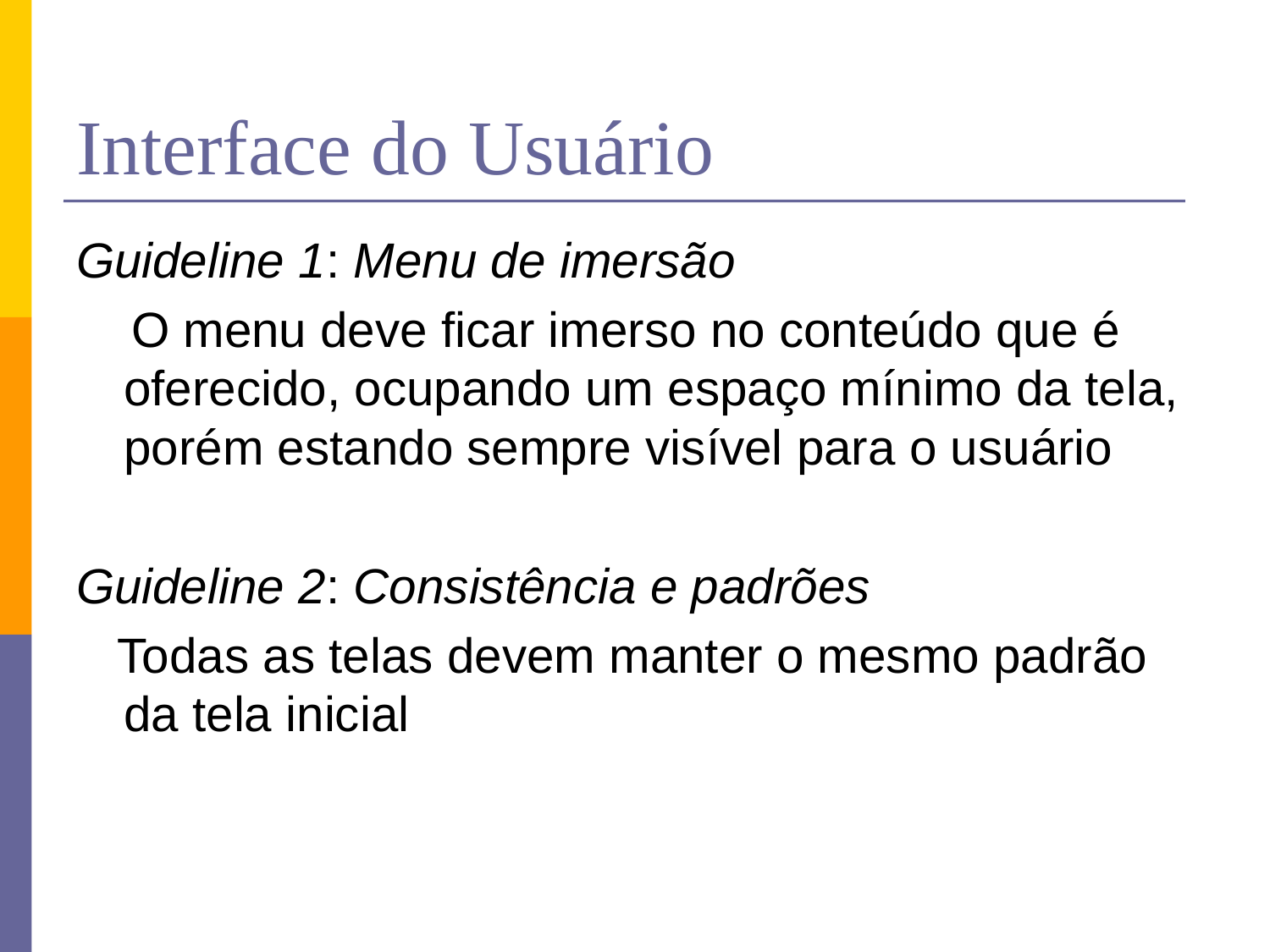

# Interface do Usuário
Guideline 1: Menu de imersão
    O menu deve ficar imerso no conteúdo que é oferecido, ocupando um espaço mínimo da tela, porém estando sempre visível para o usuário

Guideline 2: Consistência e padrões
   Todas as telas devem manter o mesmo padrão da tela inicial